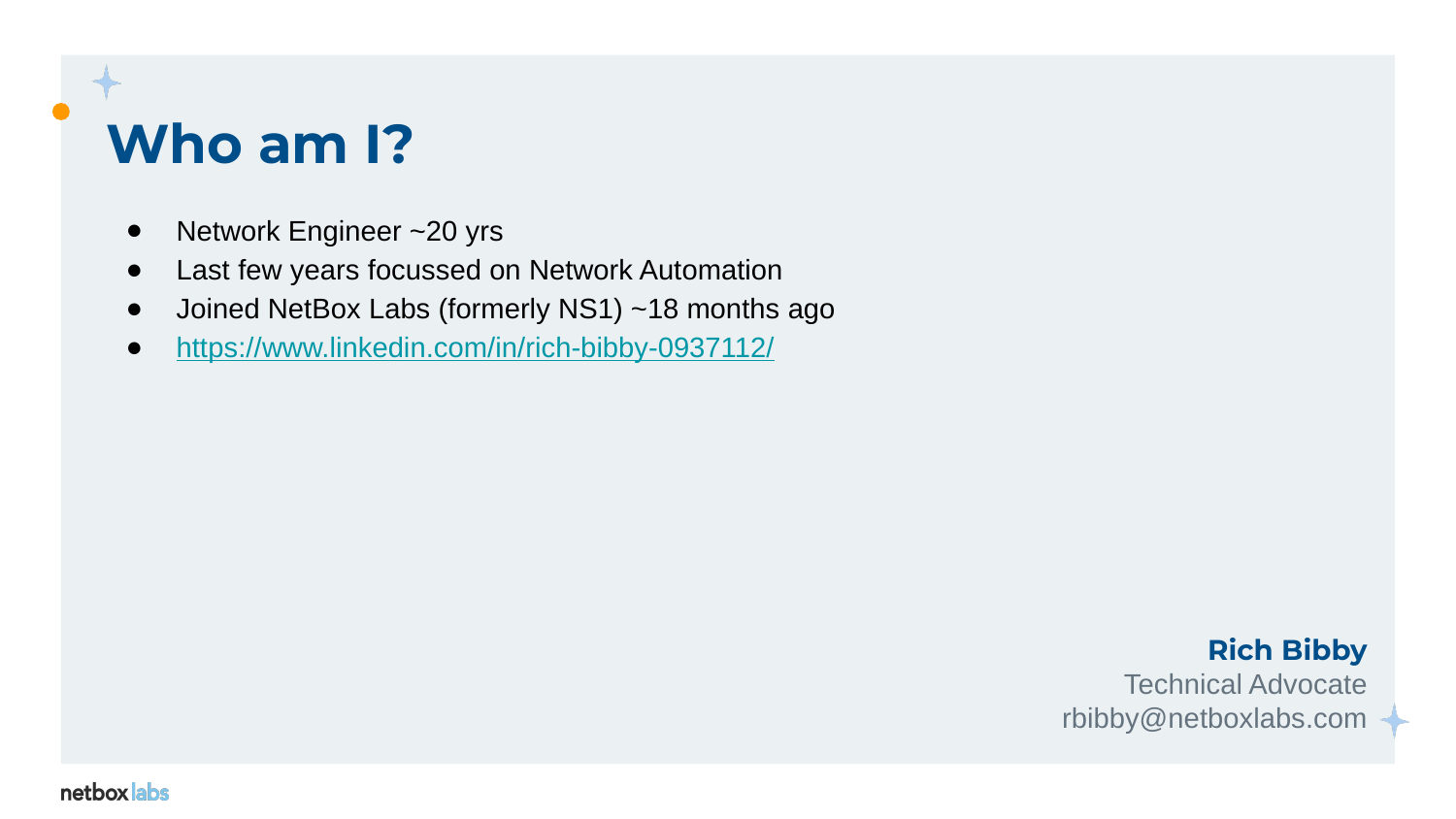

# Who am I?
Network Engineer ~20 yrs
Last few years focussed on Network Automation
Joined NetBox Labs (formerly NS1) ~18 months ago
https://www.linkedin.com/in/rich-bibby-0937112/

Rich Bibby
Technical Advocate
rbibby@netboxlabs.com